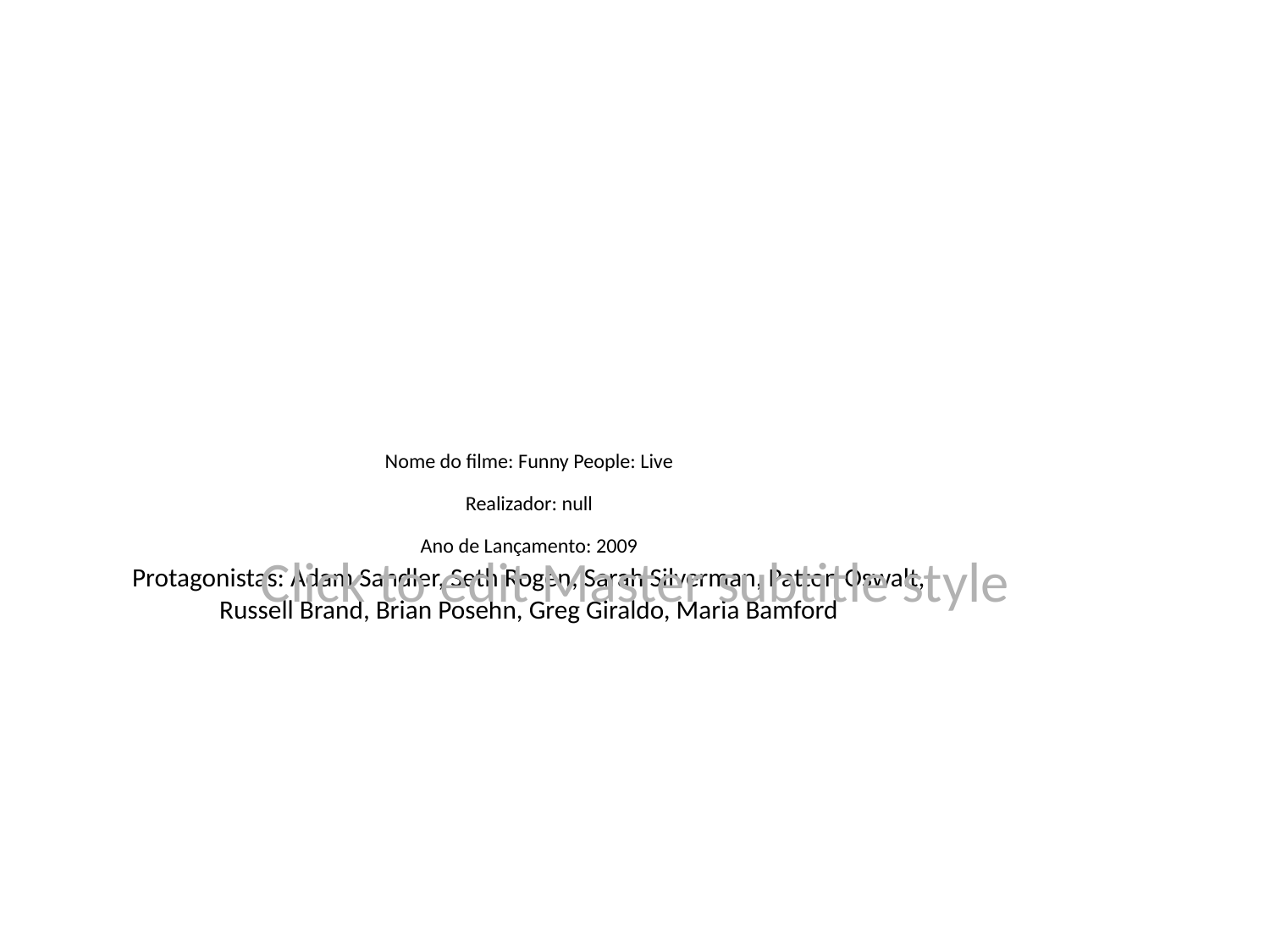

# Nome do filme: Funny People: Live
Realizador: null
Ano de Lançamento: 2009
Protagonistas: Adam Sandler, Seth Rogen, Sarah Silverman, Patton Oswalt, Russell Brand, Brian Posehn, Greg Giraldo, Maria Bamford
Click to edit Master subtitle style